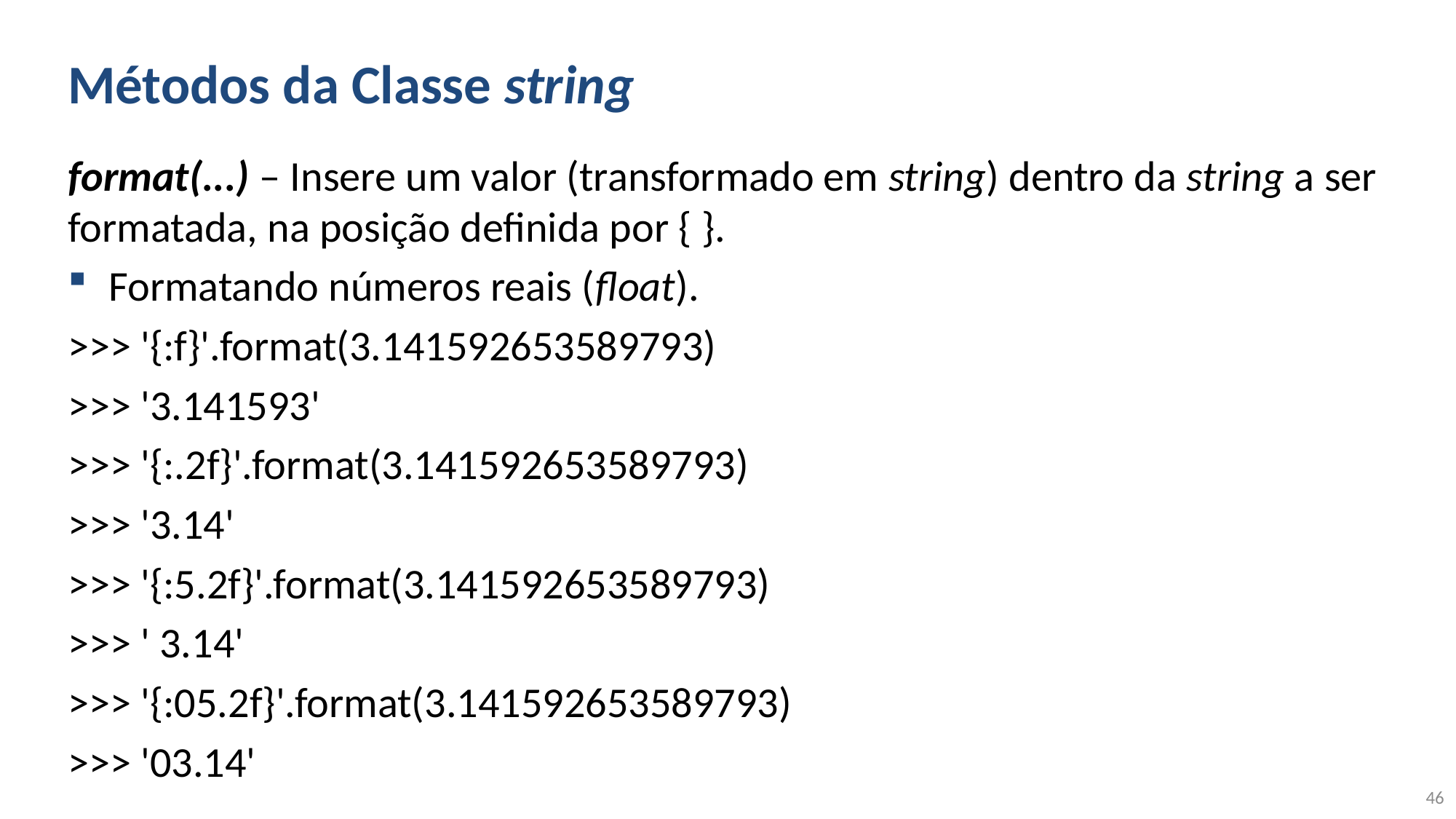

# Métodos da Classe string
format(...) – Insere um valor (transformado em string) dentro da string a ser formatada, na posição definida por { }.
Formatando números reais (float).
>>> '{:f}'.format(3.141592653589793)
>>> '3.141593'
>>> '{:.2f}'.format(3.141592653589793)
>>> '3.14'
>>> '{:5.2f}'.format(3.141592653589793)
>>> ' 3.14'
>>> '{:05.2f}'.format(3.141592653589793)
>>> '03.14'
46